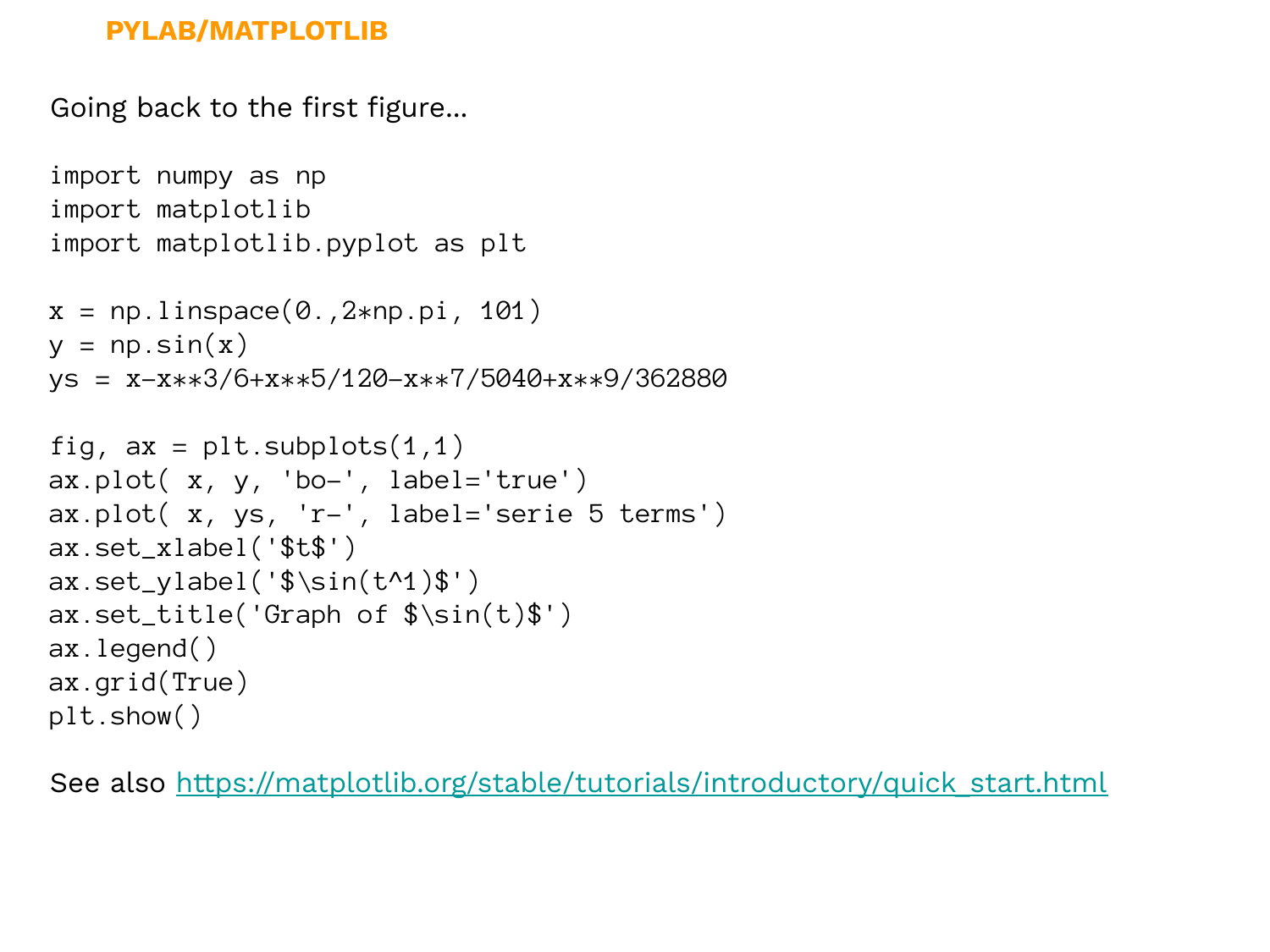

PYLAB/MATPLOTLIB
Going back to the first figure...

import numpy as np
import matplotlib
import matplotlib.pyplot as plt

x = np.linspace(0.,2*np.pi, 101)
y = np.sin(x)
ys = x-x**3/6+x**5/120-x**7/5040+x**9/362880

fig, ax = plt.subplots(1,1)
ax.plot( x, y, 'bo-', label='true')
ax.plot( x, ys, 'r-', label='serie 5 terms')
ax.set_xlabel('$t$')
ax.set_ylabel('$\sin(t^1)$')
ax.set_title('Graph of $\sin(t)$')
ax.legend()
ax.grid(True)
plt.show()

See also https://matplotlib.org/stable/tutorials/introductory/quick_start.html